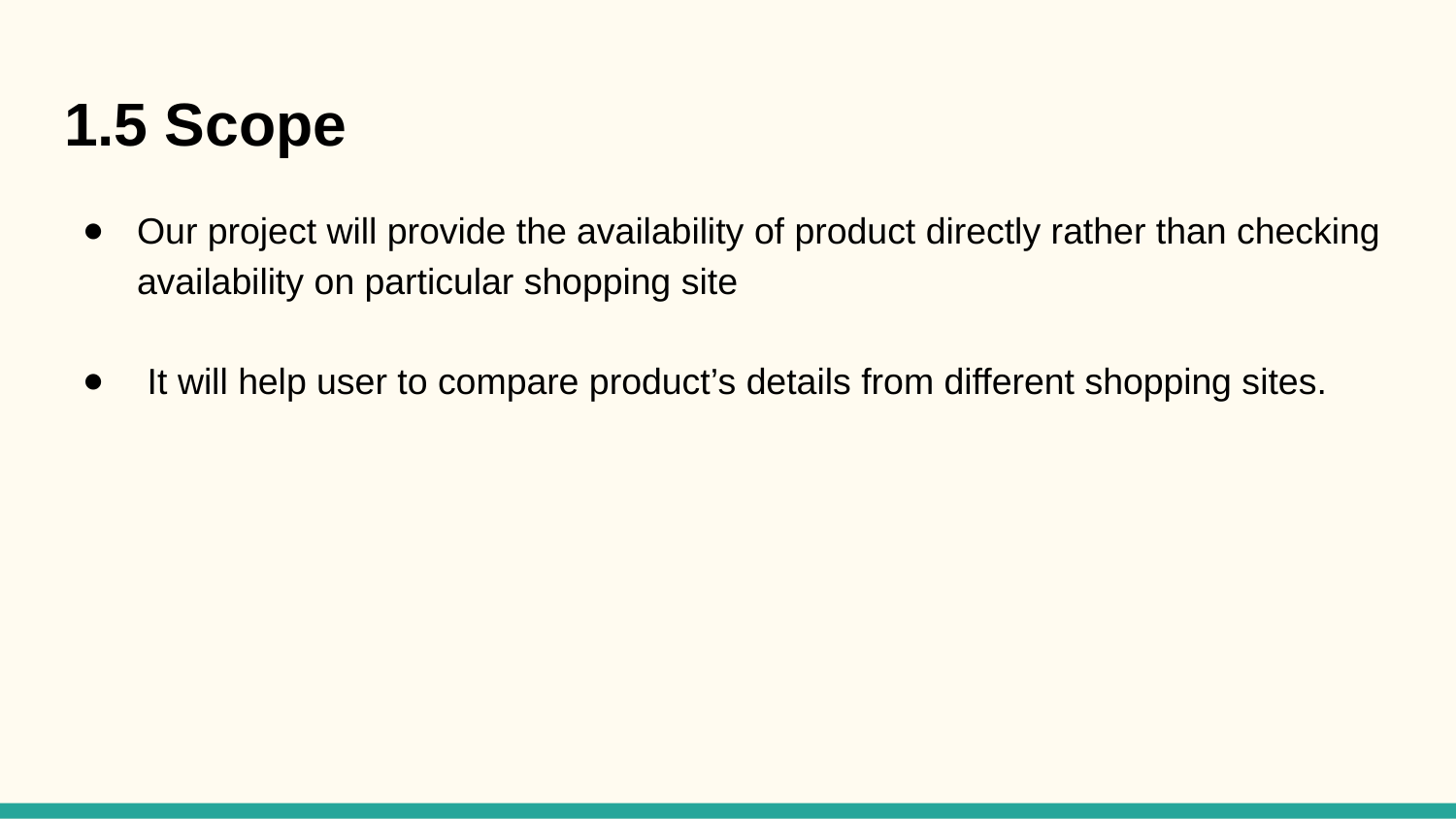

# 1.5 Scope
Our project will provide the availability of product directly rather than checking availability on particular shopping site

 It will help user to compare product’s details from different shopping sites.